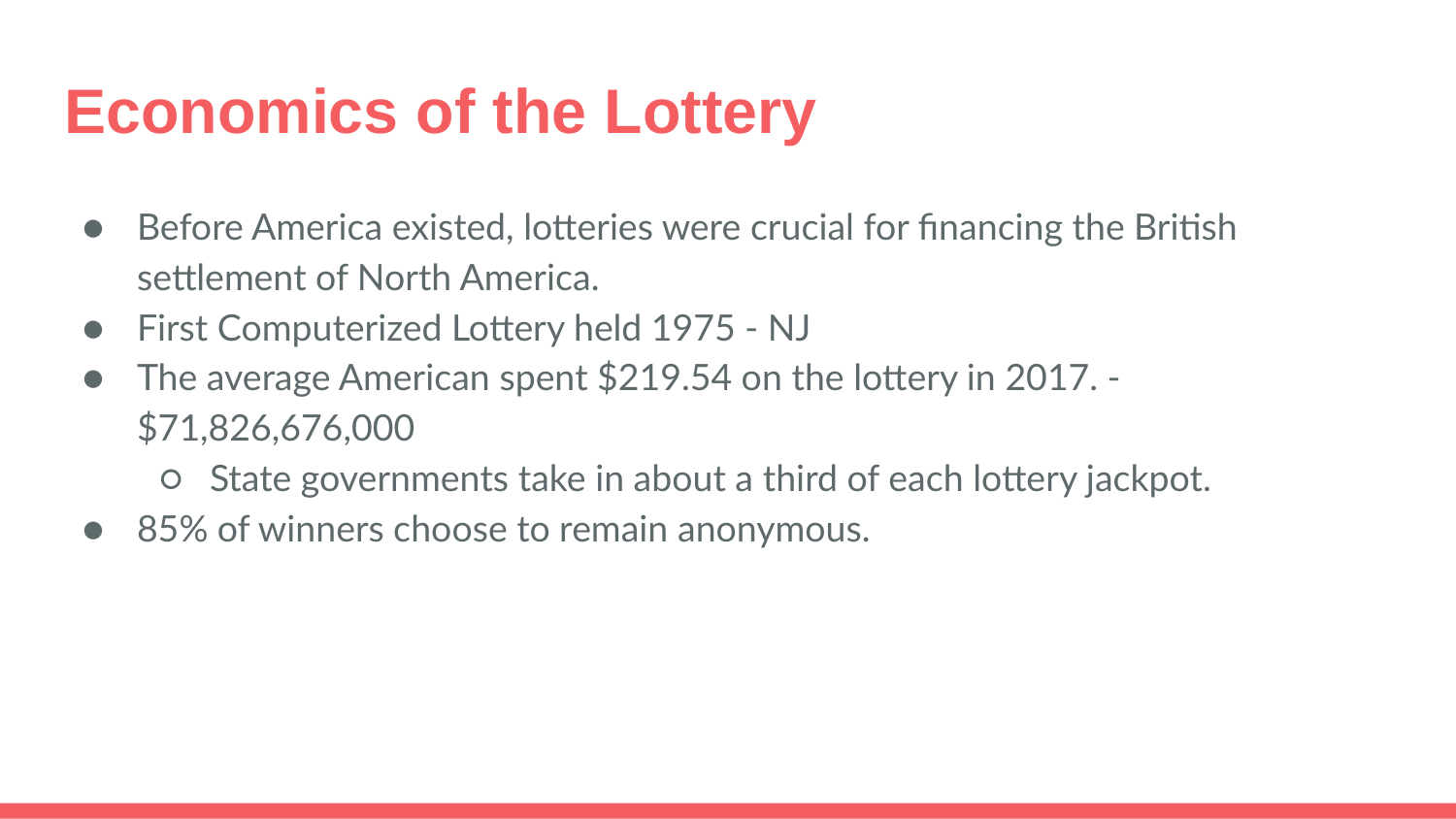

# Economics of the Lottery
Before America existed, lotteries were crucial for financing the British settlement of North America.
First Computerized Lottery held 1975 - NJ
The average American spent $219.54 on the lottery in 2017. - $71,826,676,000
State governments take in about a third of each lottery jackpot.
85% of winners choose to remain anonymous.